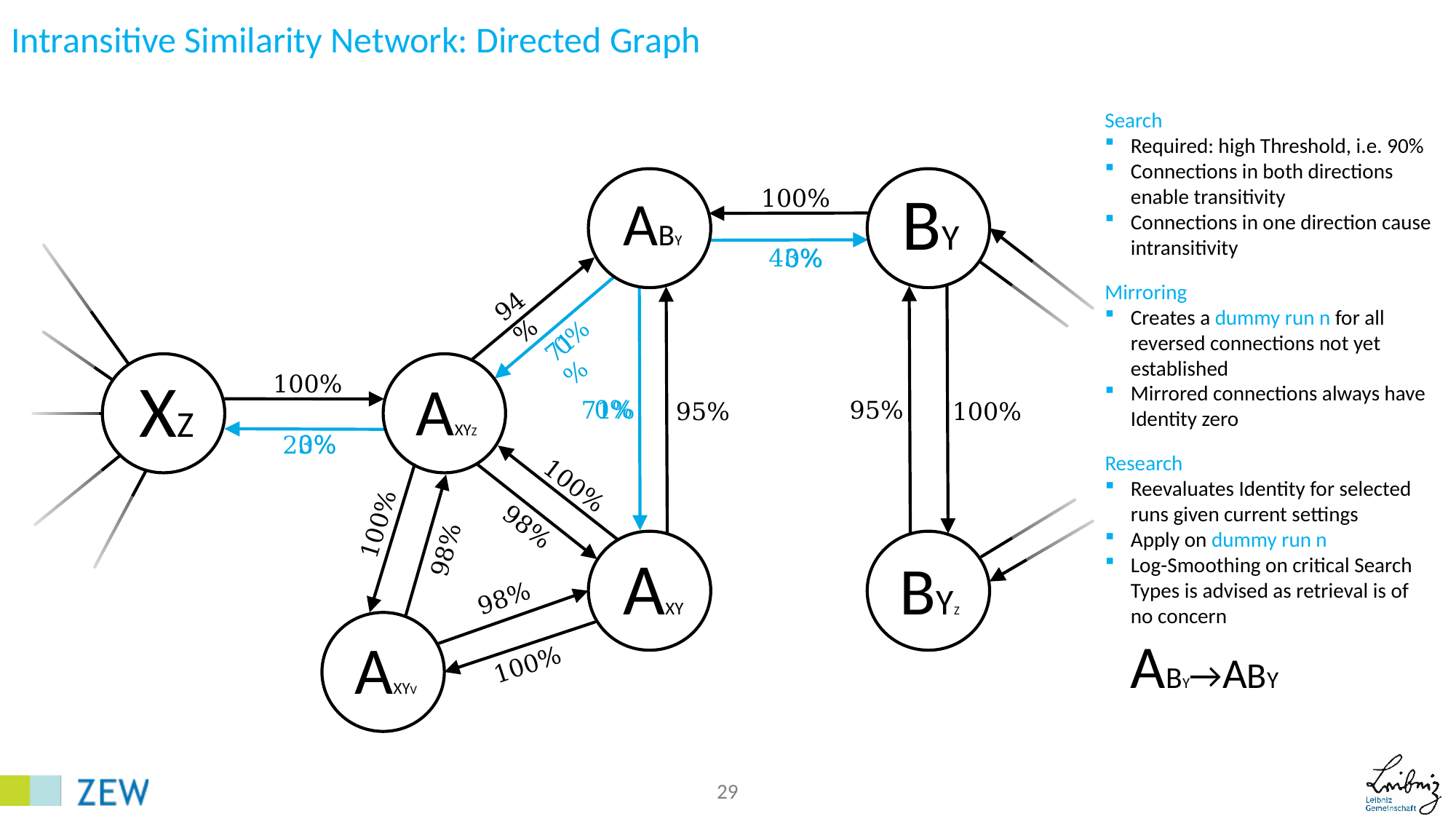

# Intransitive Similarity Network: Directed Graph
Search
Required: high Threshold, i.e. 90%
Connections in both directions enable transitivity
Connections in one direction cause intransitivity

BY
100%
ABY
43%
0%

Mirroring
Creates a dummy run n for all  reversed connections not yet established
Mirrored connections always have Identity zero

94%
0%
71%

XZ
100%
AXYZ

0%
95%
71%
95%
100%
0%
23%
Research
Reevaluates Identity for selected runs given current settings
Apply on dummy run n
Log-Smoothing on critical Search Types is advised as retrieval is of no concern
ABY→ABY
100%

100%
98%

98%

AXY
BYZ
98%

AXYV
100%
29